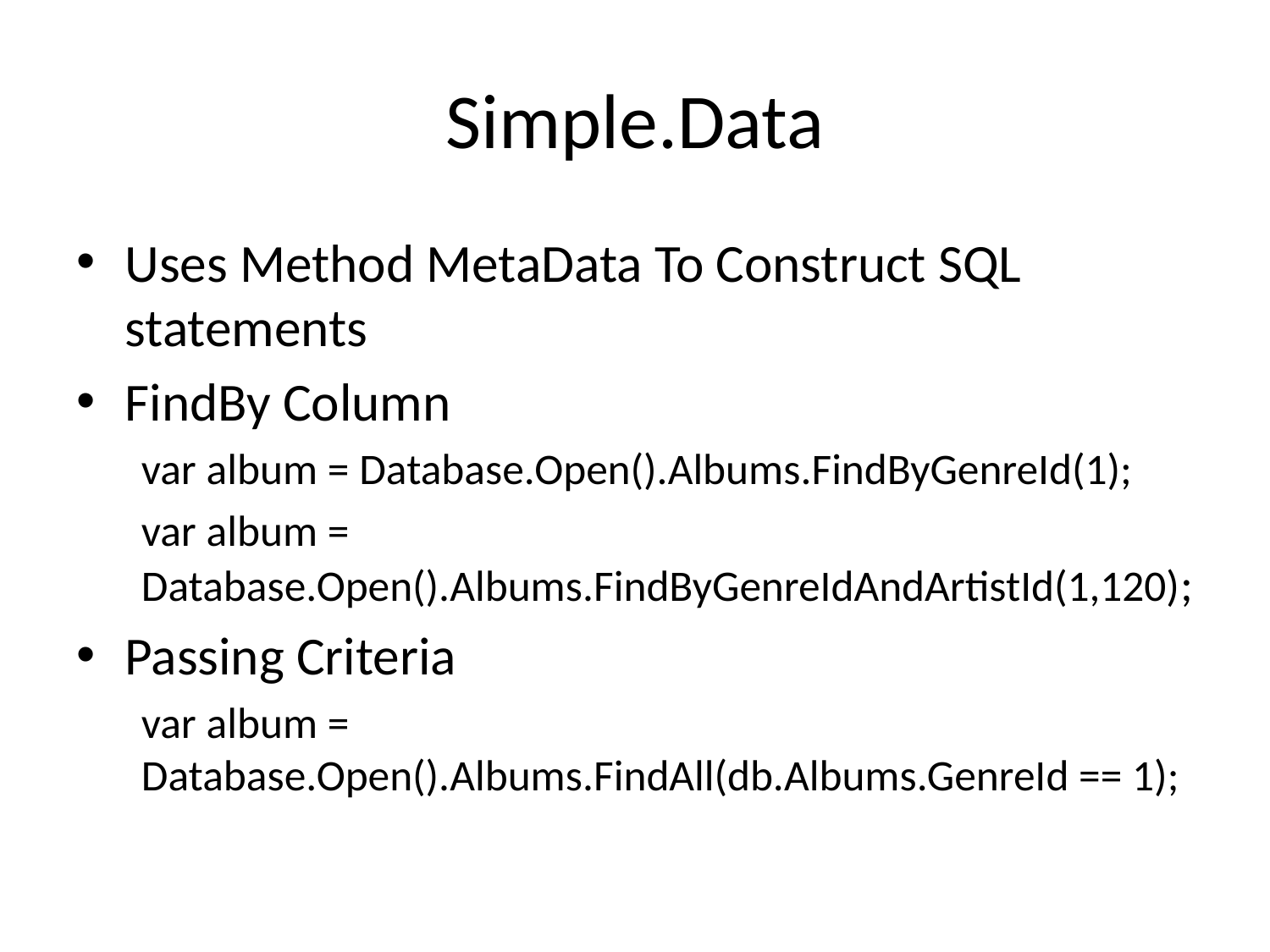

# Simple.Data
Uses Method MetaData To Construct SQL statements
FindBy Column
var album = Database.Open().Albums.FindByGenreId(1);
var album = Database.Open().Albums.FindByGenreIdAndArtistId(1,120);
Passing Criteria
var album = Database.Open().Albums.FindAll(db.Albums.GenreId == 1);